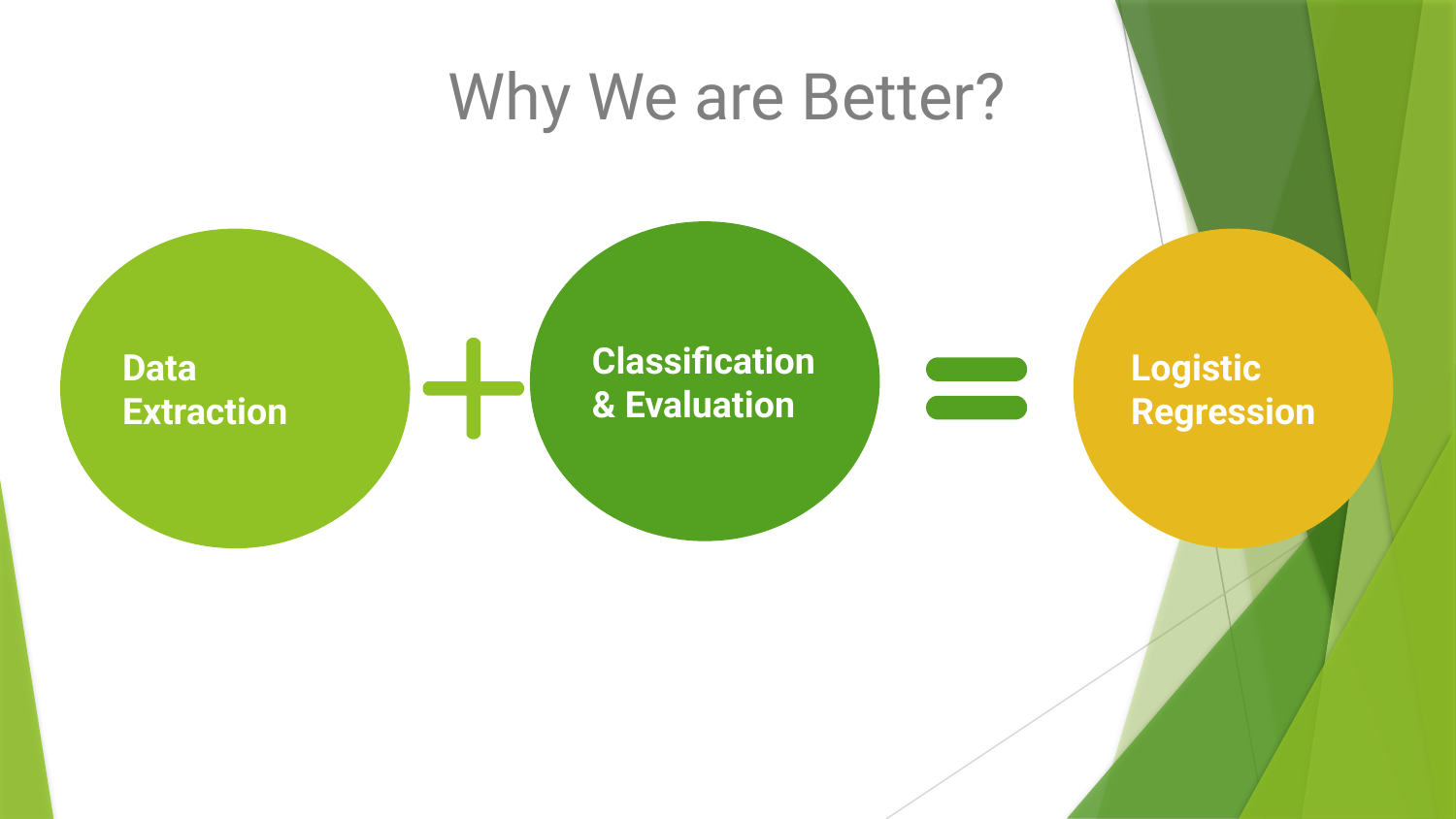

# Why We are Better?
Classification & Evaluation
Data Extraction
Logistic Regression